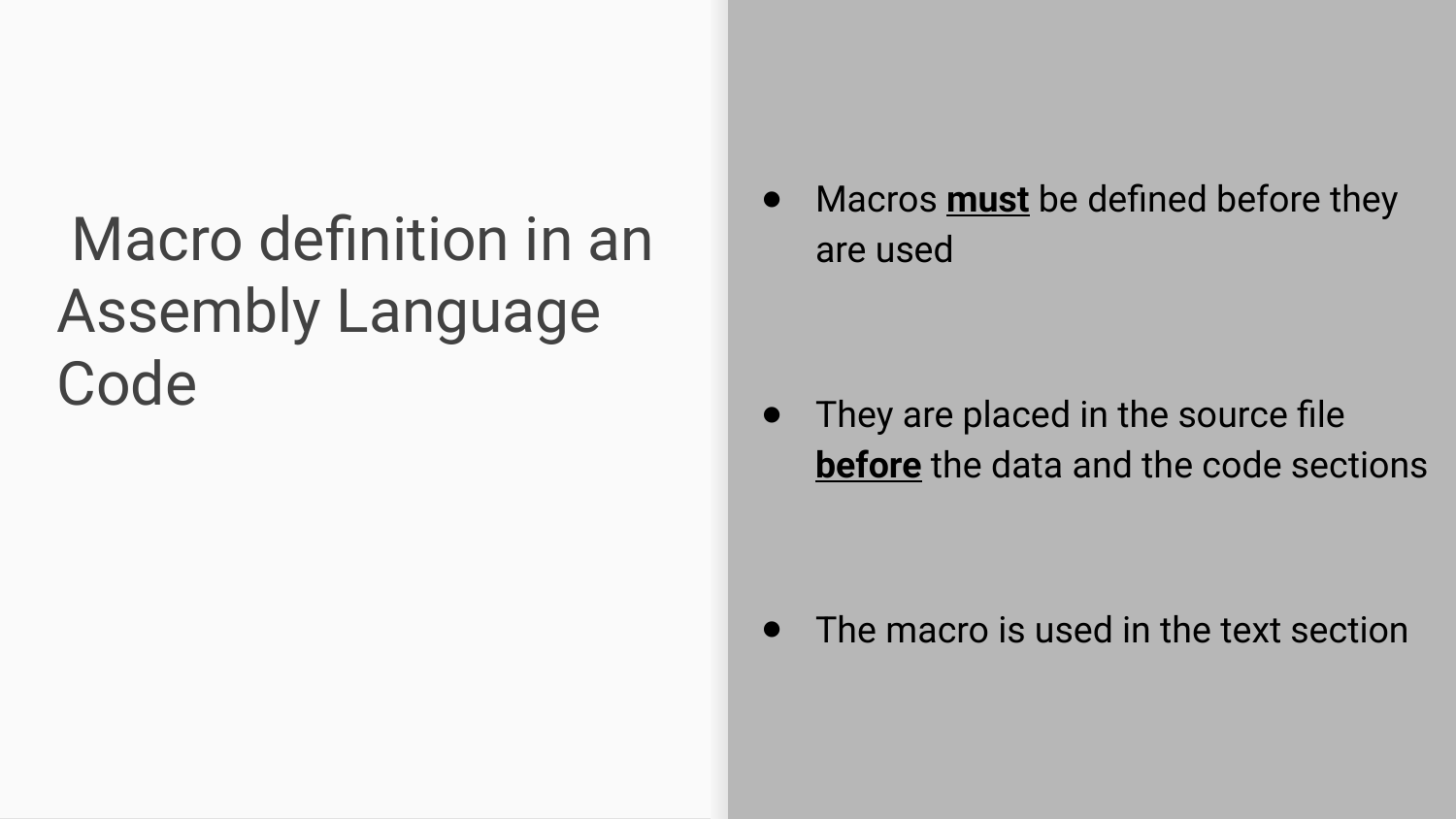

Macros must be defined before they are used

They are placed in the source file before the data and the code sections

The macro is used in the text section
# Macro definition in an Assembly Language Code